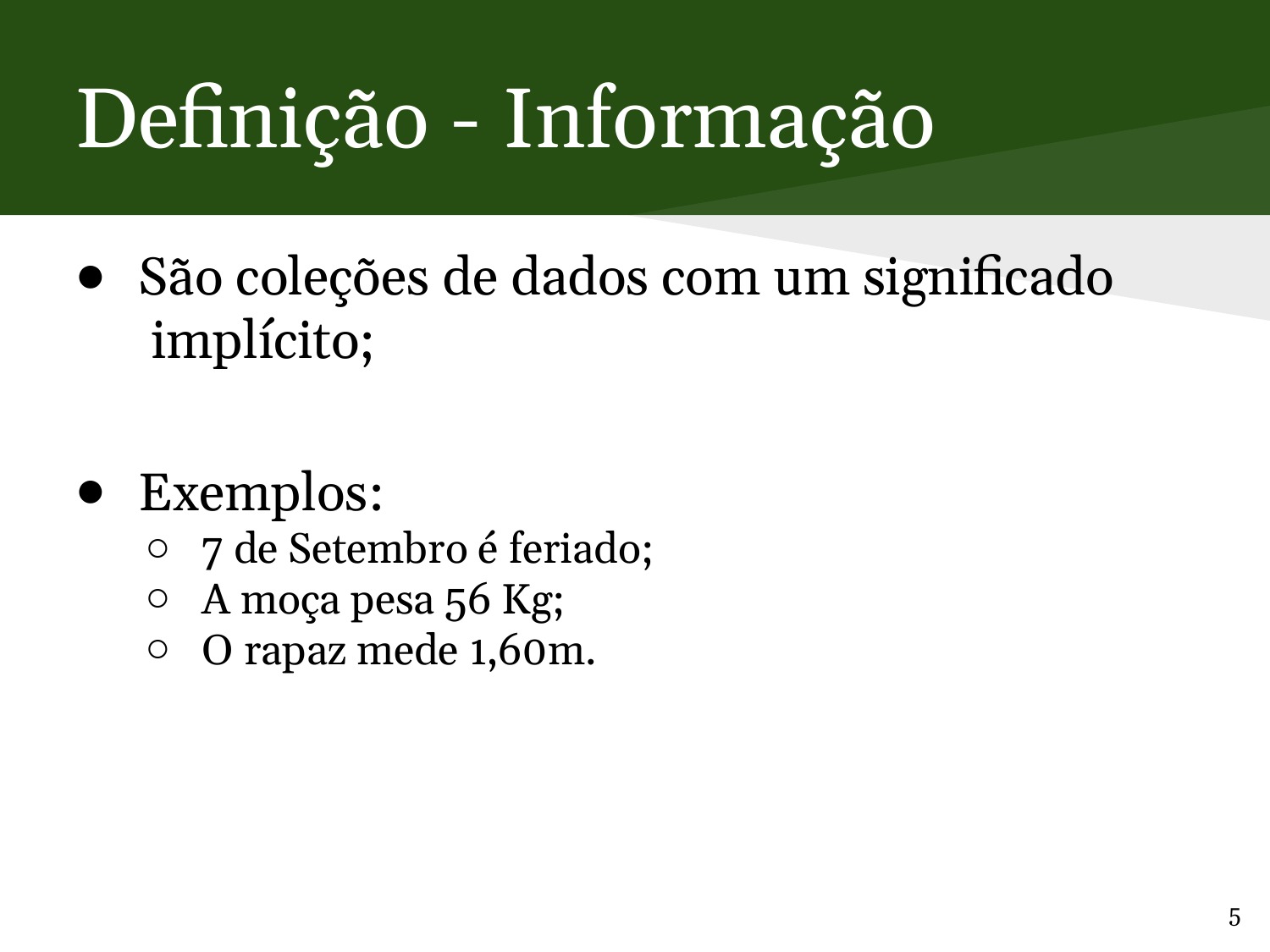

# Definição - Informação
São coleções de dados com um significado  implícito;

Exemplos:
7 de Setembro é feriado;
A moça pesa 56 Kg;
O rapaz mede 1,60m.
5